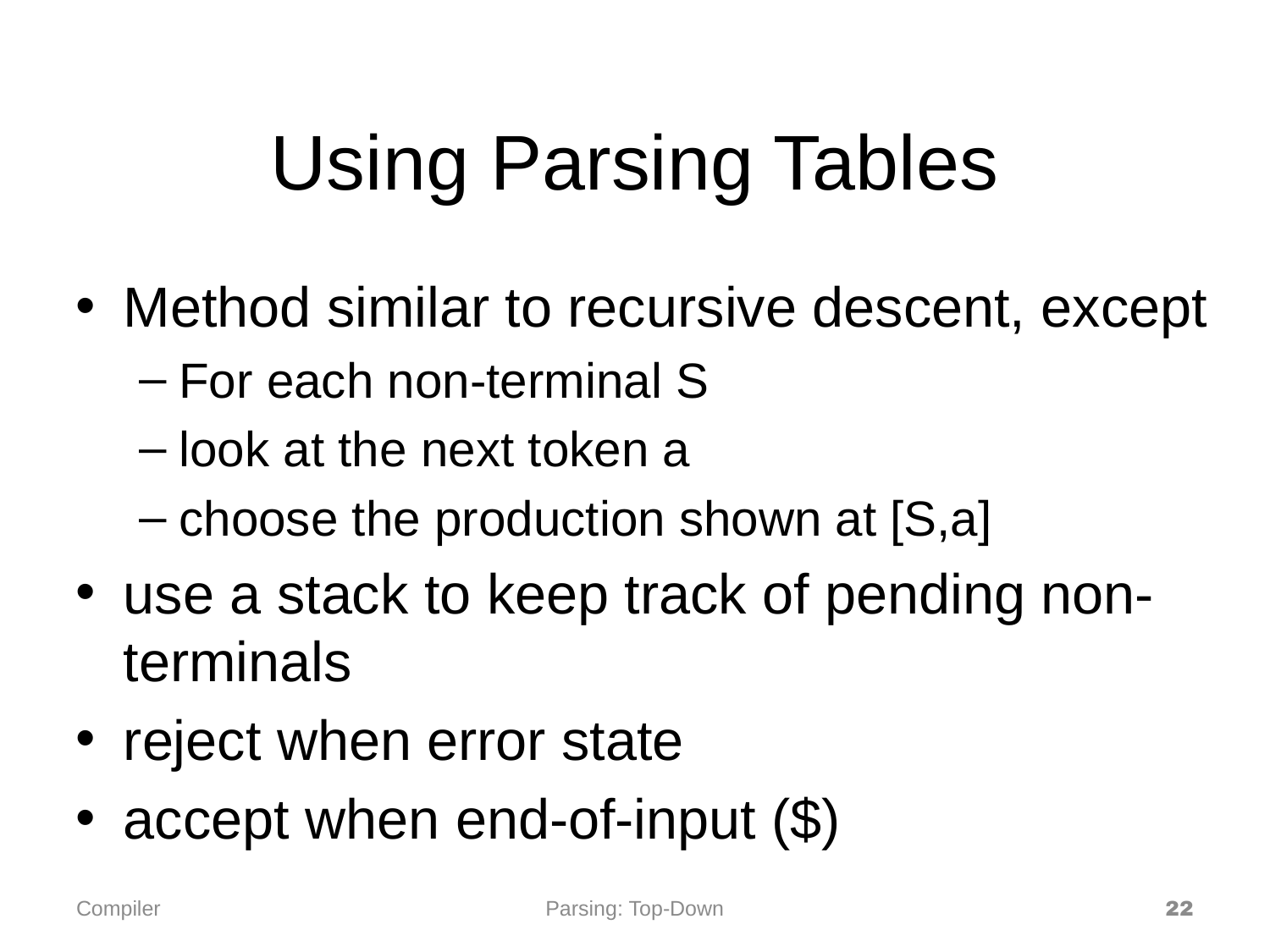

# Using Parsing Tables
Method similar to recursive descent, except
For each non-terminal S
look at the next token a
choose the production shown at [S,a]
use a stack to keep track of pending non-terminals
reject when error state
accept when end-of-input ($)
Parsing: Top-Down
22
Compiler